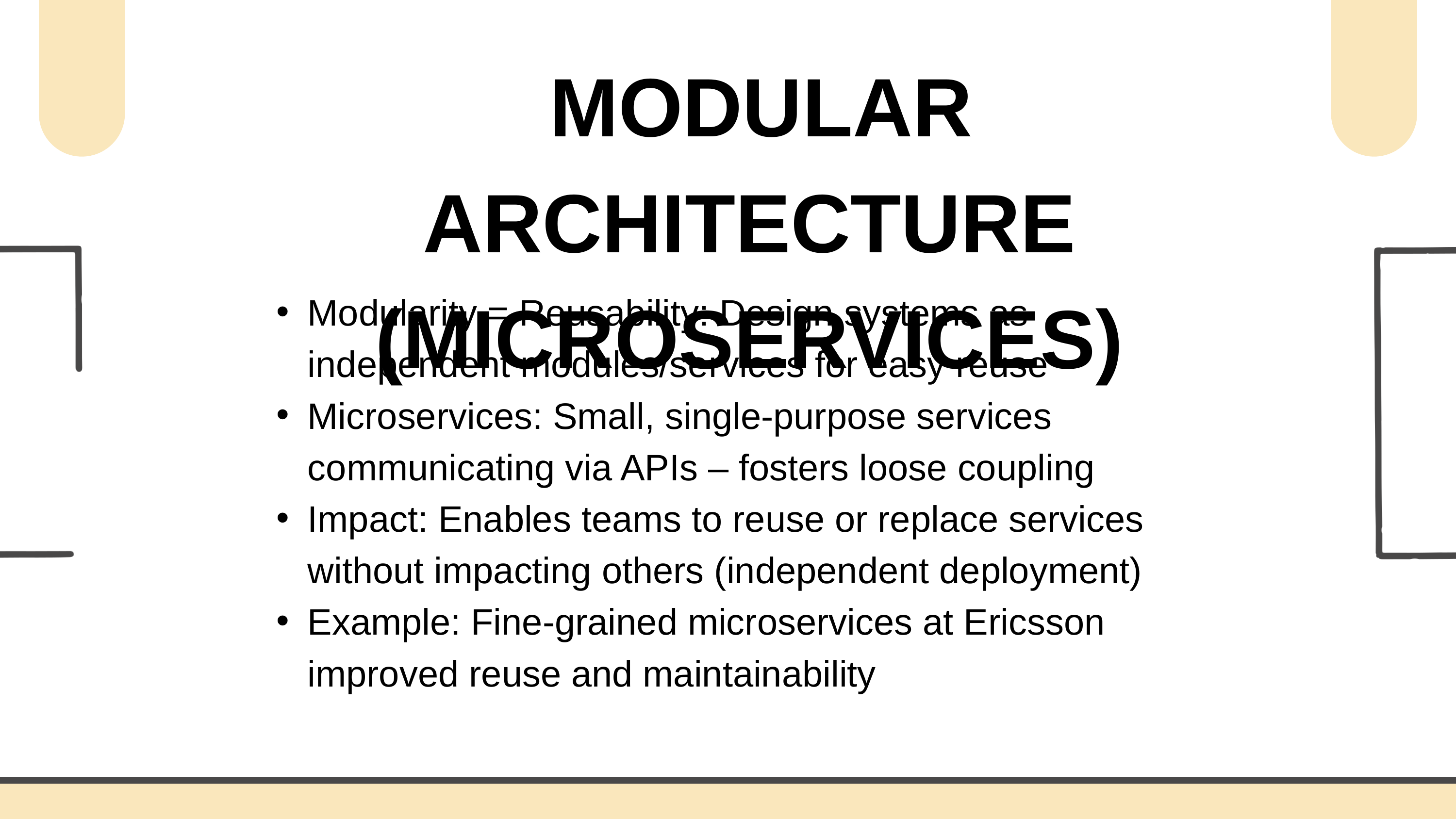

MODULAR ARCHITECTURE (MICROSERVICES)

Modularity = Reusability: Design systems as independent modules/services for easy reuse
Microservices: Small, single-purpose services communicating via APIs – fosters loose coupling
Impact: Enables teams to reuse or replace services without impacting others (independent deployment)
Example: Fine-grained microservices at Ericsson improved reuse and maintainability